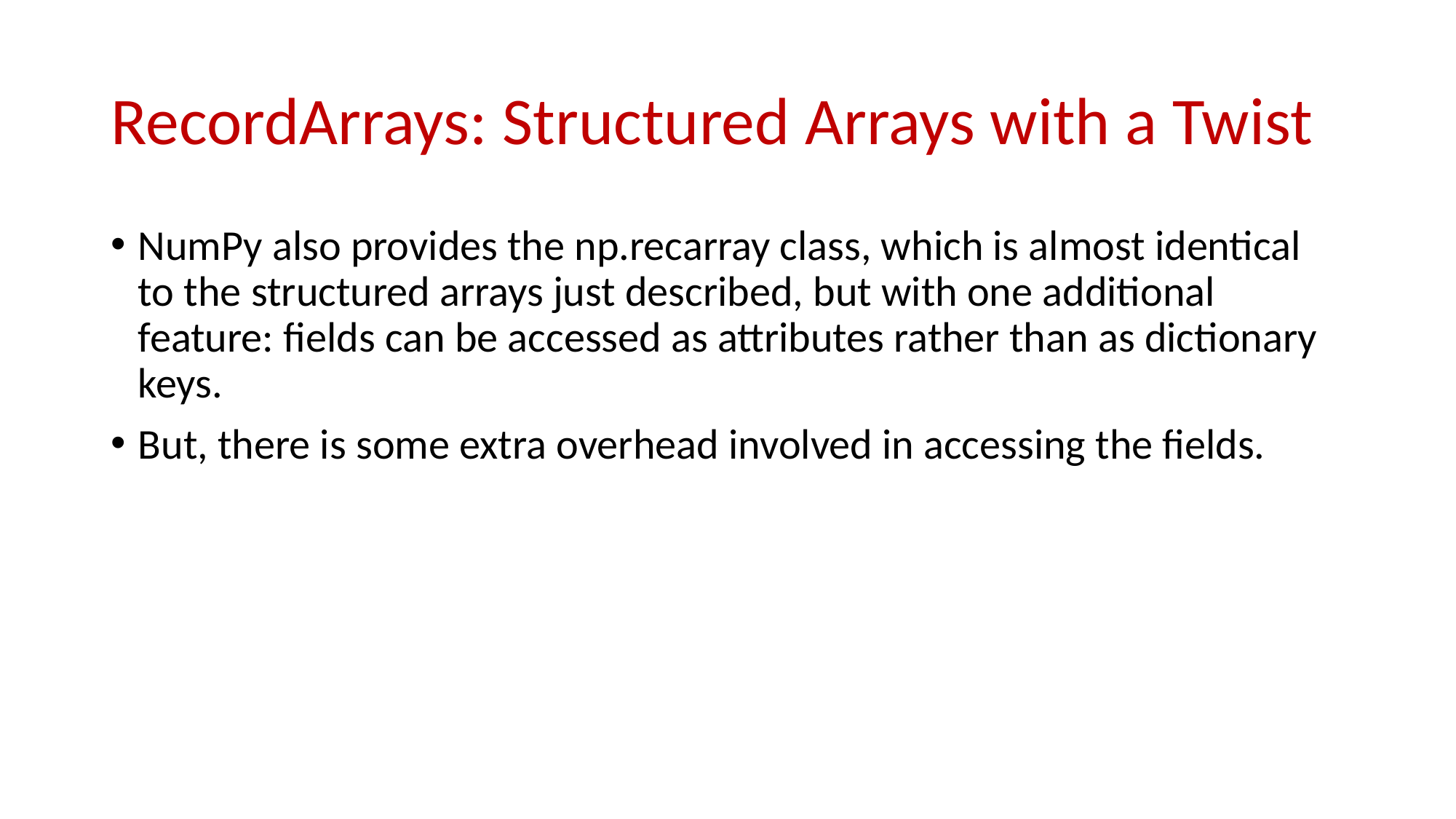

# RecordArrays: Structured Arrays with a Twist
NumPy also provides the np.recarray class, which is almost identical to the structured arrays just described, but with one additional feature: fields can be accessed as attributes rather than as dictionary keys.
But, there is some extra overhead involved in accessing the fields.